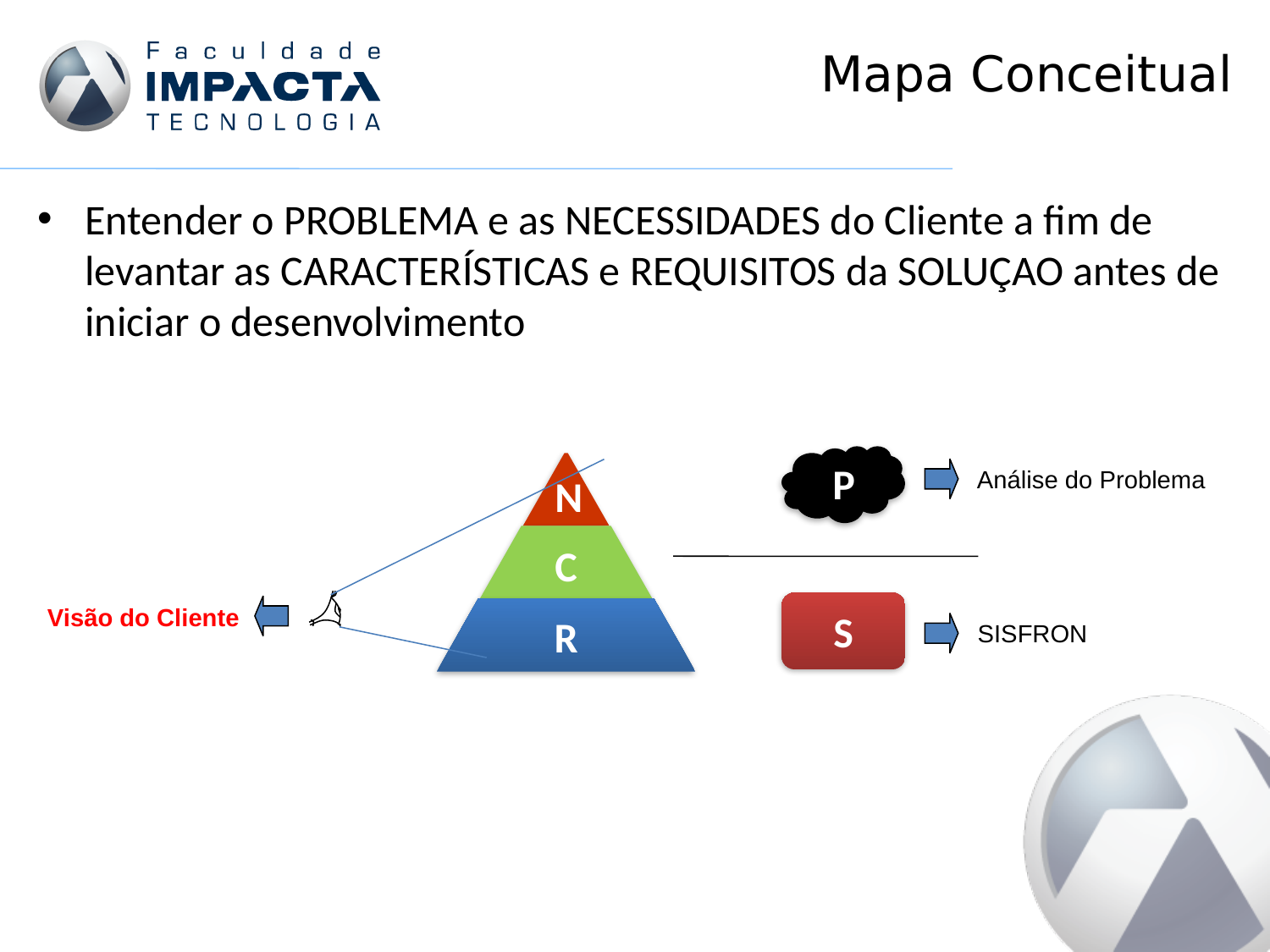

# Mapa Conceitual
Entender o PROBLEMA e as NECESSIDADES do Cliente a fim de levantar as CARACTERÍSTICAS e REQUISITOS da SOLUÇAO antes de iniciar o desenvolvimento

 P
N
C
R
S

Análise do Problema

Visão do Cliente

SISFRON